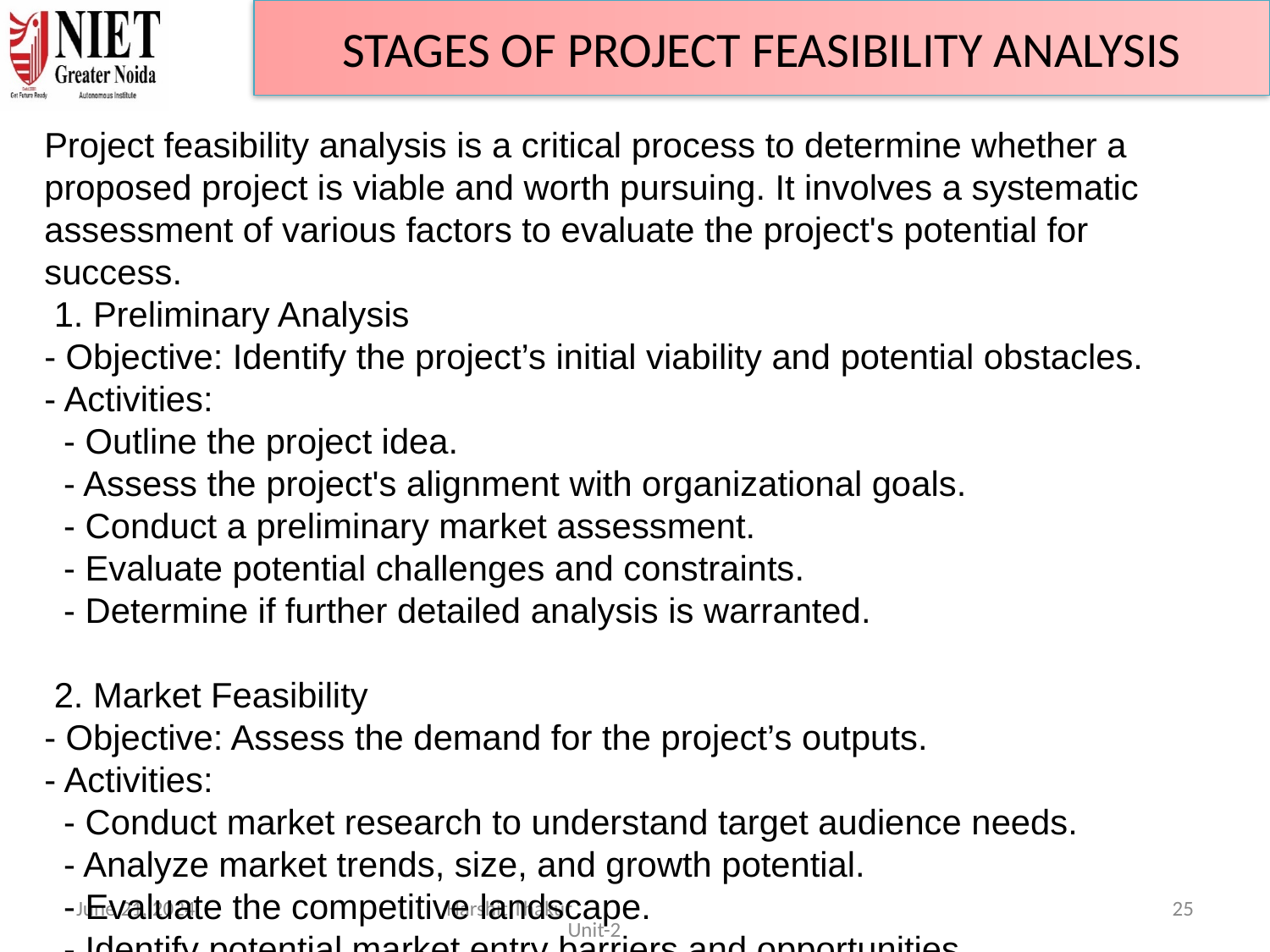

STAGES OF PROJECT FEASIBILITY ANALYSIS
Project feasibility analysis is a critical process to determine whether a proposed project is viable and worth pursuing. It involves a systematic assessment of various factors to evaluate the project's potential for success.
 1. Preliminary Analysis
- Objective: Identify the project’s initial viability and potential obstacles.
- Activities:
  - Outline the project idea.
  - Assess the project's alignment with organizational goals.
  - Conduct a preliminary market assessment.
  - Evaluate potential challenges and constraints.
  - Determine if further detailed analysis is warranted.

 2. Market Feasibility
- Objective: Assess the demand for the project’s outputs.
- Activities:
  - Conduct market research to understand target audience needs.
  - Analyze market trends, size, and growth potential.
  - Evaluate the competitive landscape.
  - Identify potential market entry barriers and opportunities.

June 21, 2024
Harshit Thakur                                                                            Unit-2
25
**